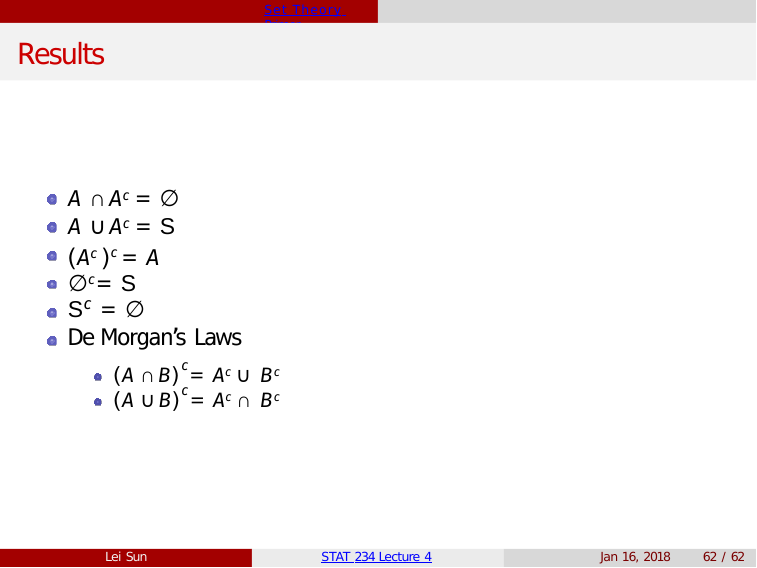

Set Theory Primer

# Results
A ∩ Ac = ∅

A ∪ Ac = S
(Ac )c = A

∅c   = S

c
S  = ∅
De Morgan’s Laws
c

(A ∩ B) = Ac ∪  Bc

c
(A ∪ B) = Ac ∩  Bc

Lei Sun
STAT 234 Lecture 4
Jan 16, 2018
62 / 62